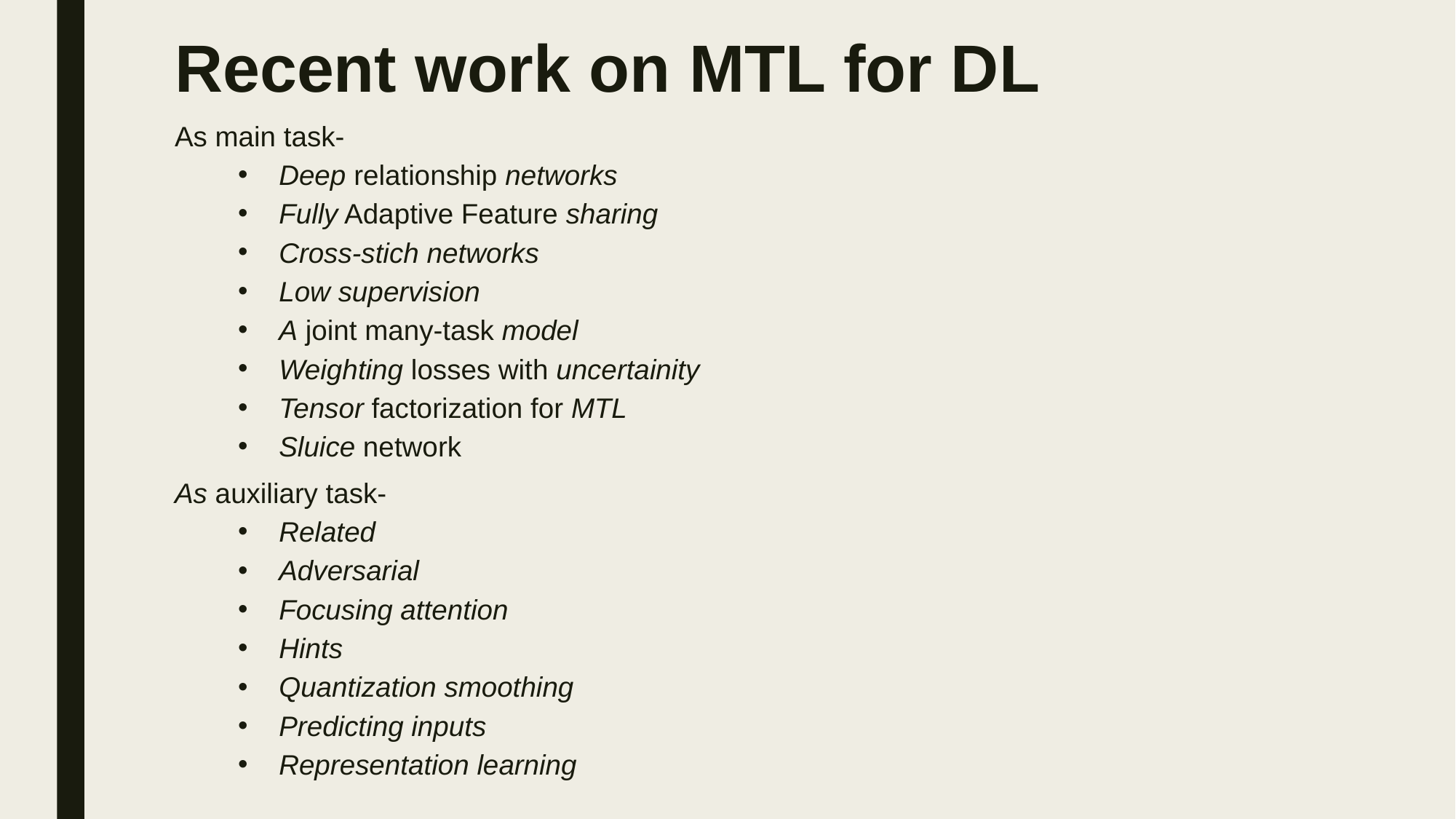

# Recent work on MTL for DL
As main task-
Deep relationship networks
Fully Adaptive Feature sharing
Cross-stich networks
Low supervision
A joint many-task model
Weighting losses with uncertainity
Tensor factorization for MTL
Sluice network
As auxiliary task-
Related
Adversarial
Focusing attention
Hints
Quantization smoothing
Predicting inputs
Representation learning